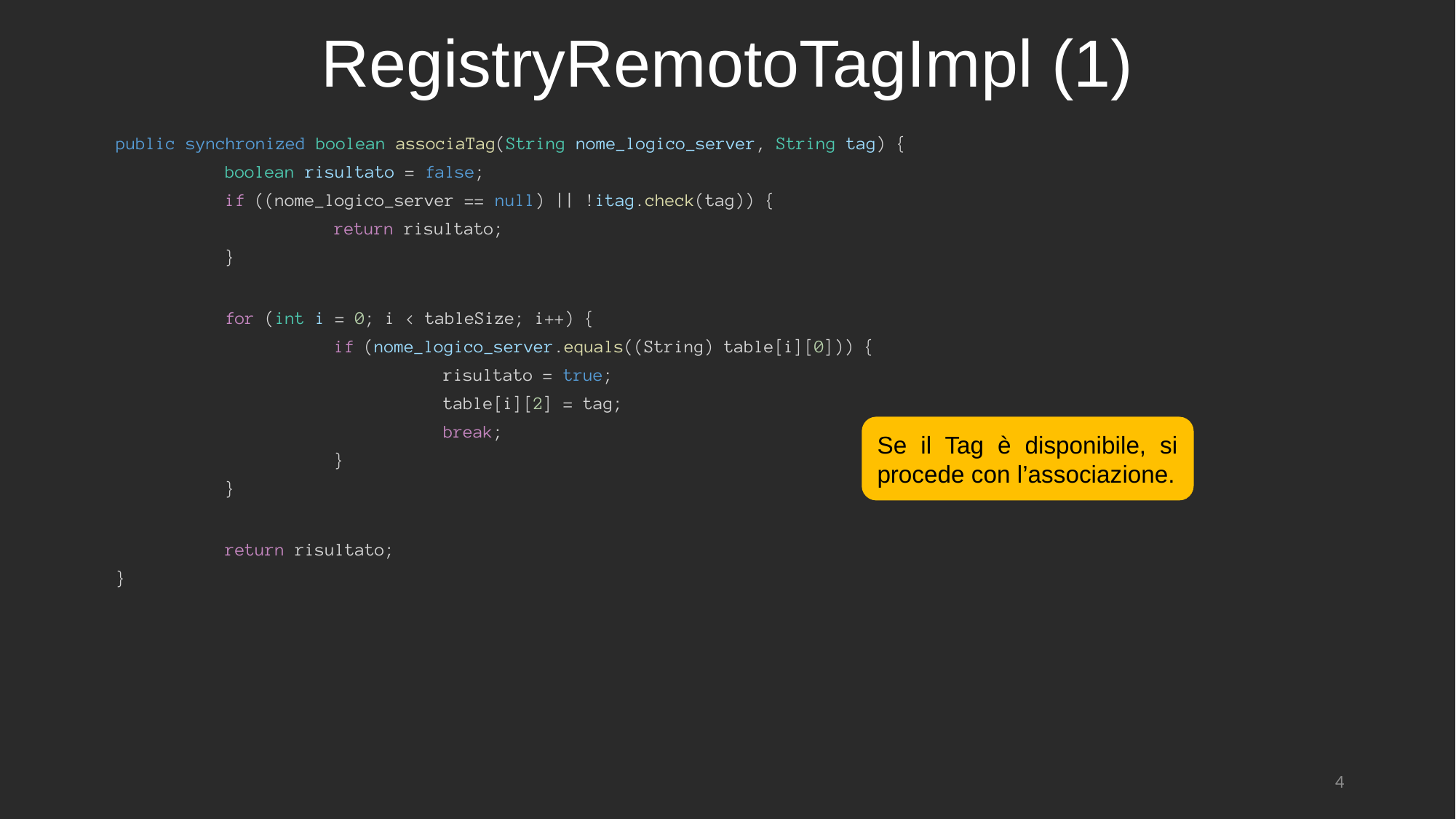

# RegistryRemotoTagImpl (1)
public synchronized boolean associaTag(String nome_logico_server, String tag) {
	boolean risultato = false;
	if ((nome_logico_server == null) || !itag.check(tag)) {
		return risultato;
	}

	for (int i = 0; i < tableSize; i++) {
		if (nome_logico_server.equals((String) table[i][0])) {
			risultato = true;
			table[i][2] = tag;
			break;
		}
	}

	return risultato;
}
Se il Tag è disponibile, si procede con l’associazione.
4